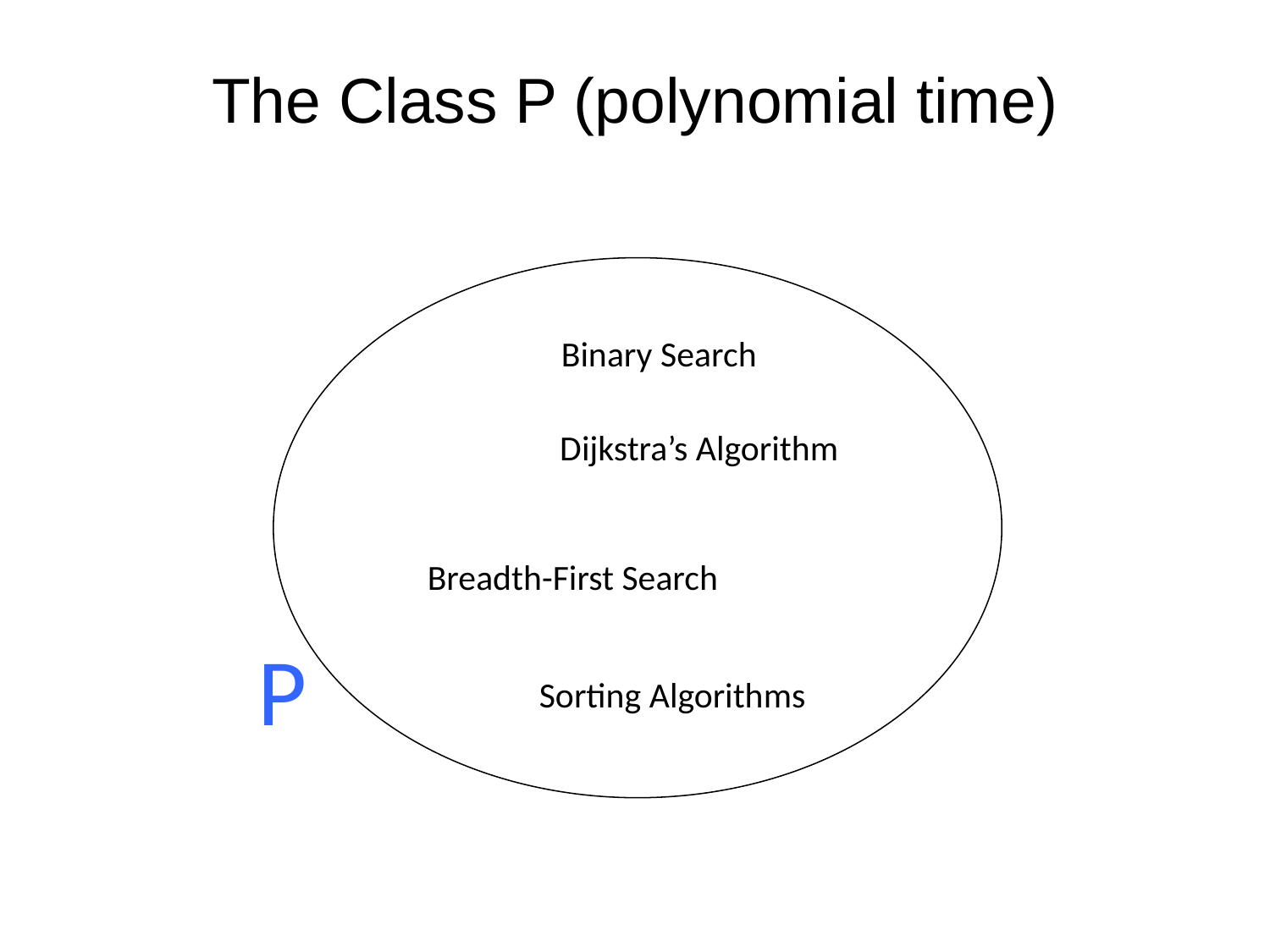

# The Class P (polynomial time)

Binary Search
Dijkstra’s Algorithm
Breadth-First Search
P
Sorting Algorithms